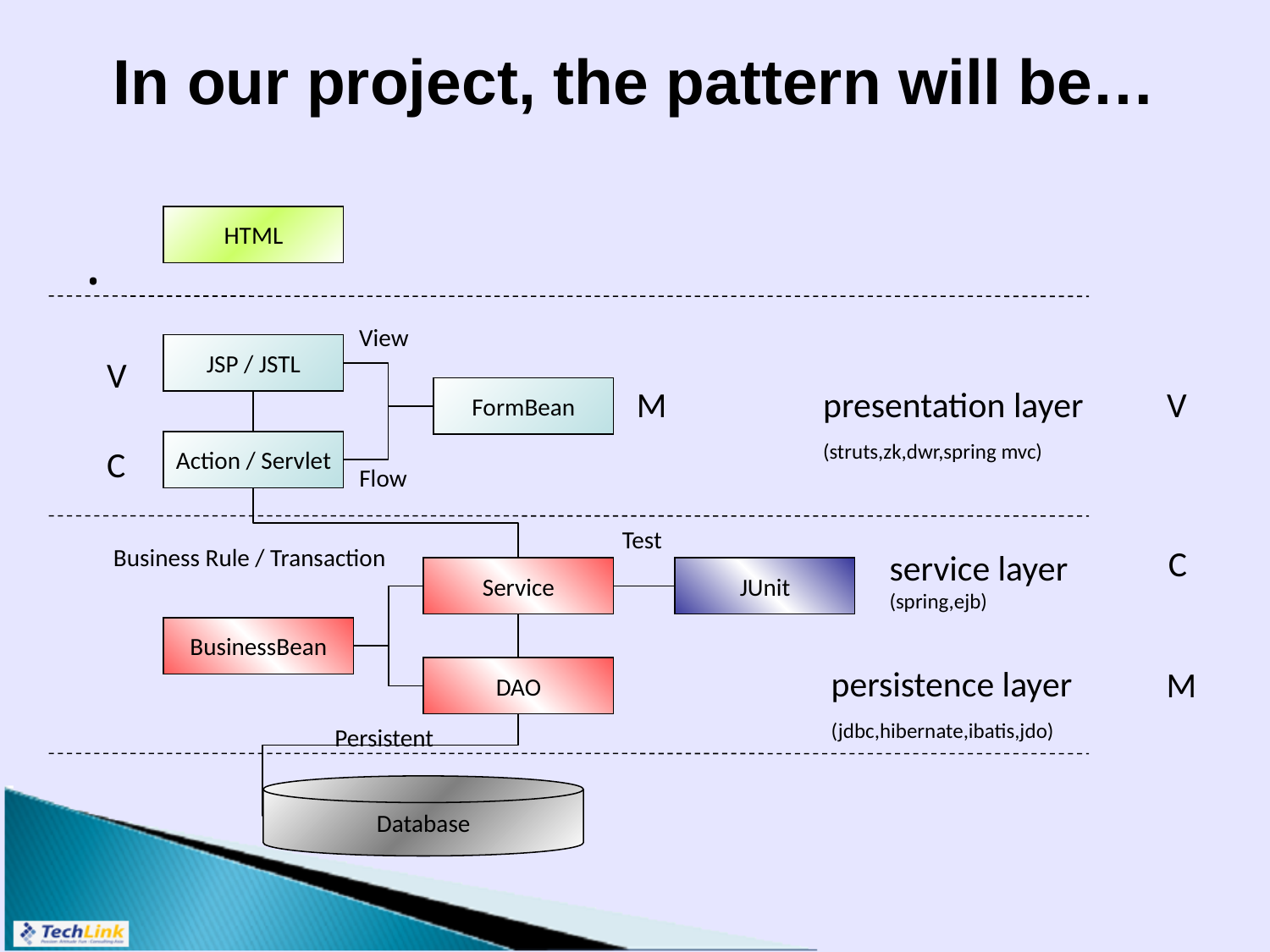

# In our project, the pattern will be…
HTML
.

View
JSP / JSTL
V
M
presentation layer
(struts,zk,dwr,spring mvc)
V
FormBean
Action / Servlet
C
Flow

Test
C
Business Rule / Transaction
service layer
(spring,ejb)
Service
JUnit
BusinessBean
persistence layer
(jdbc,hibernate,ibatis,jdo)
M
DAO
Persistent

Database